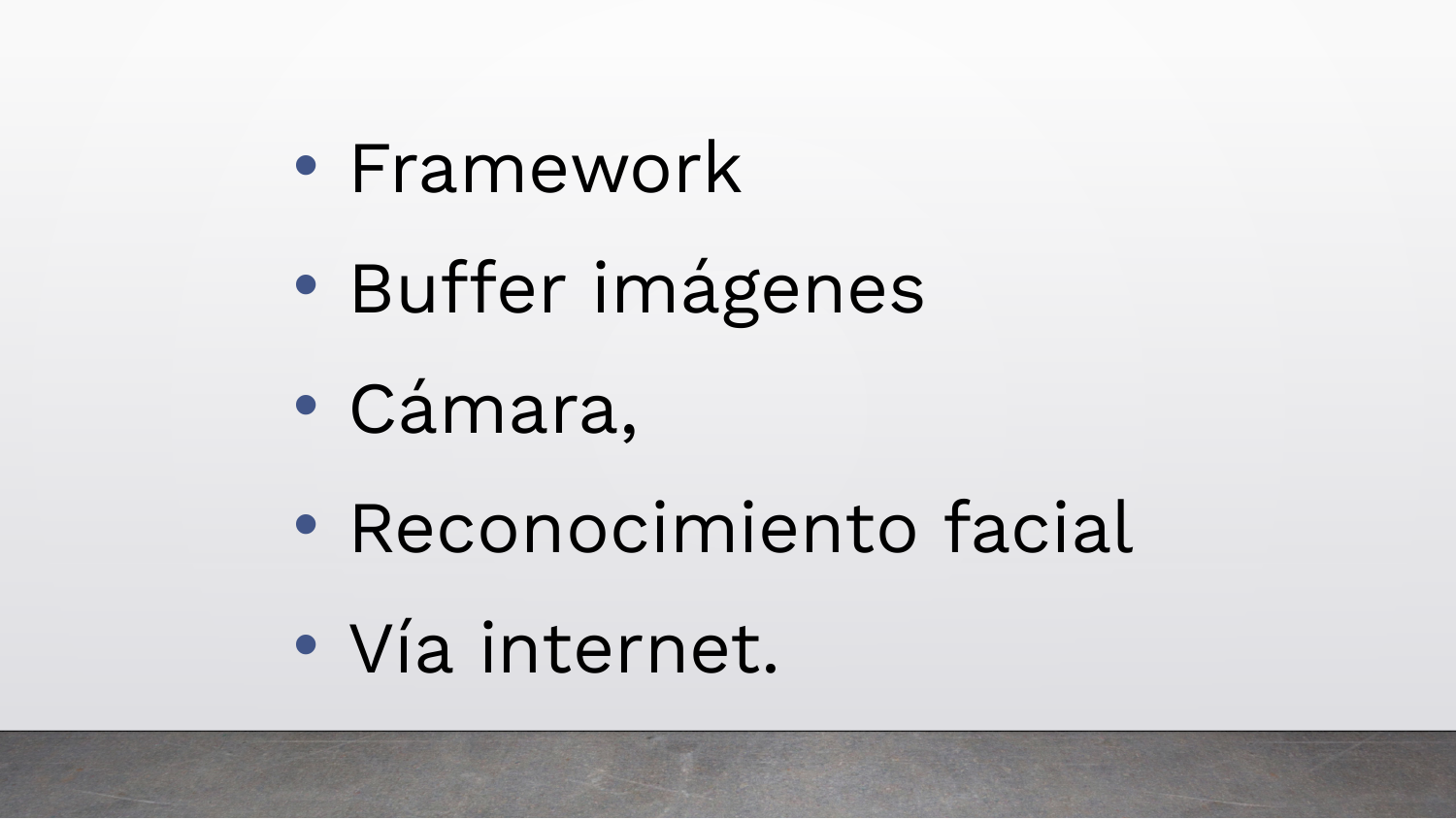

Framework
Buffer imágenes
Cámara,
Reconocimiento facial
Vía internet.